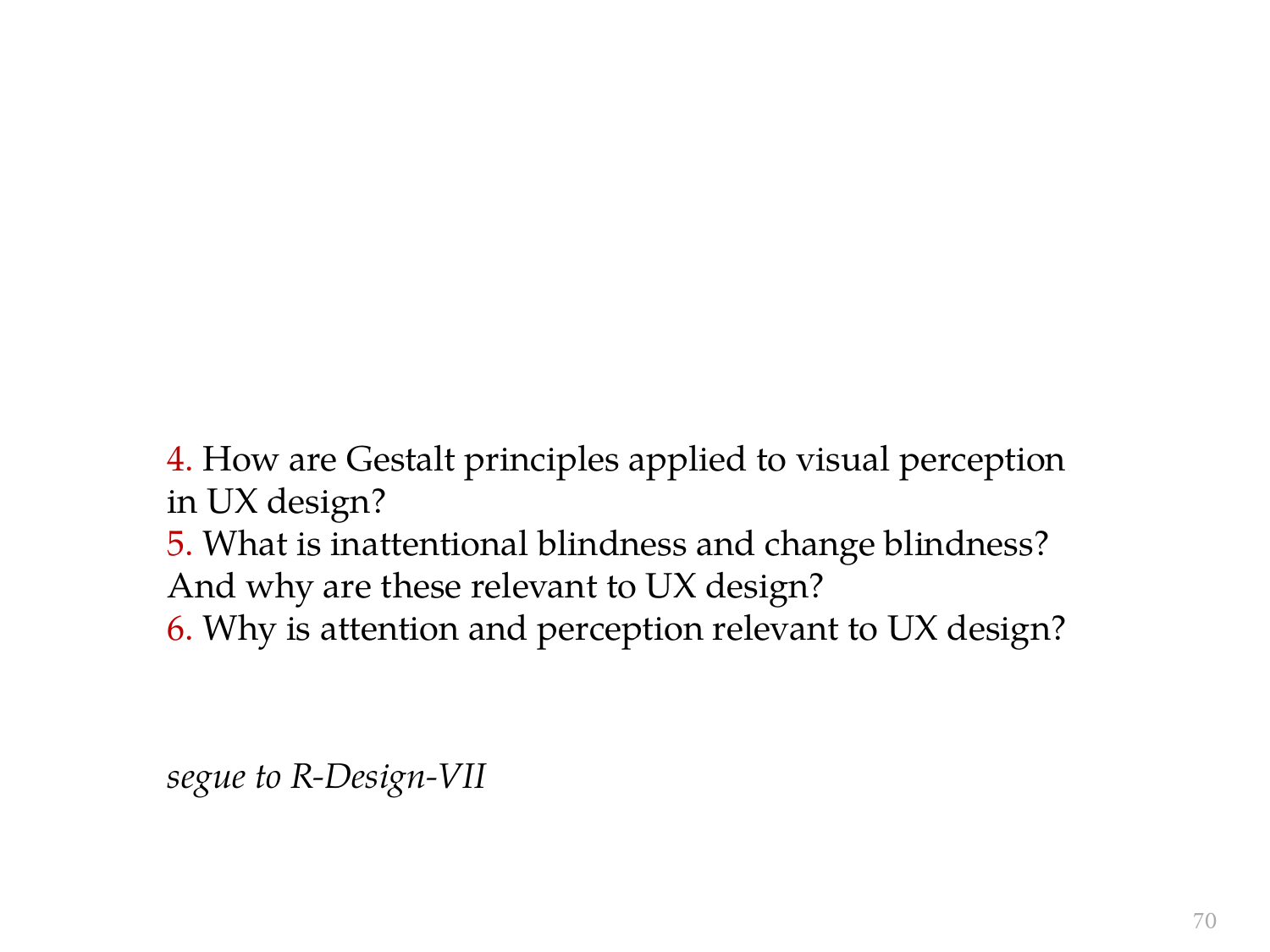

#

4. How are Gestalt principles applied to visual perception in UX design?
5. What is inattentional blindness and change blindness? And why are these relevant to UX design?
6. Why is attention and perception relevant to UX design?

segue to R-Design-VII

70